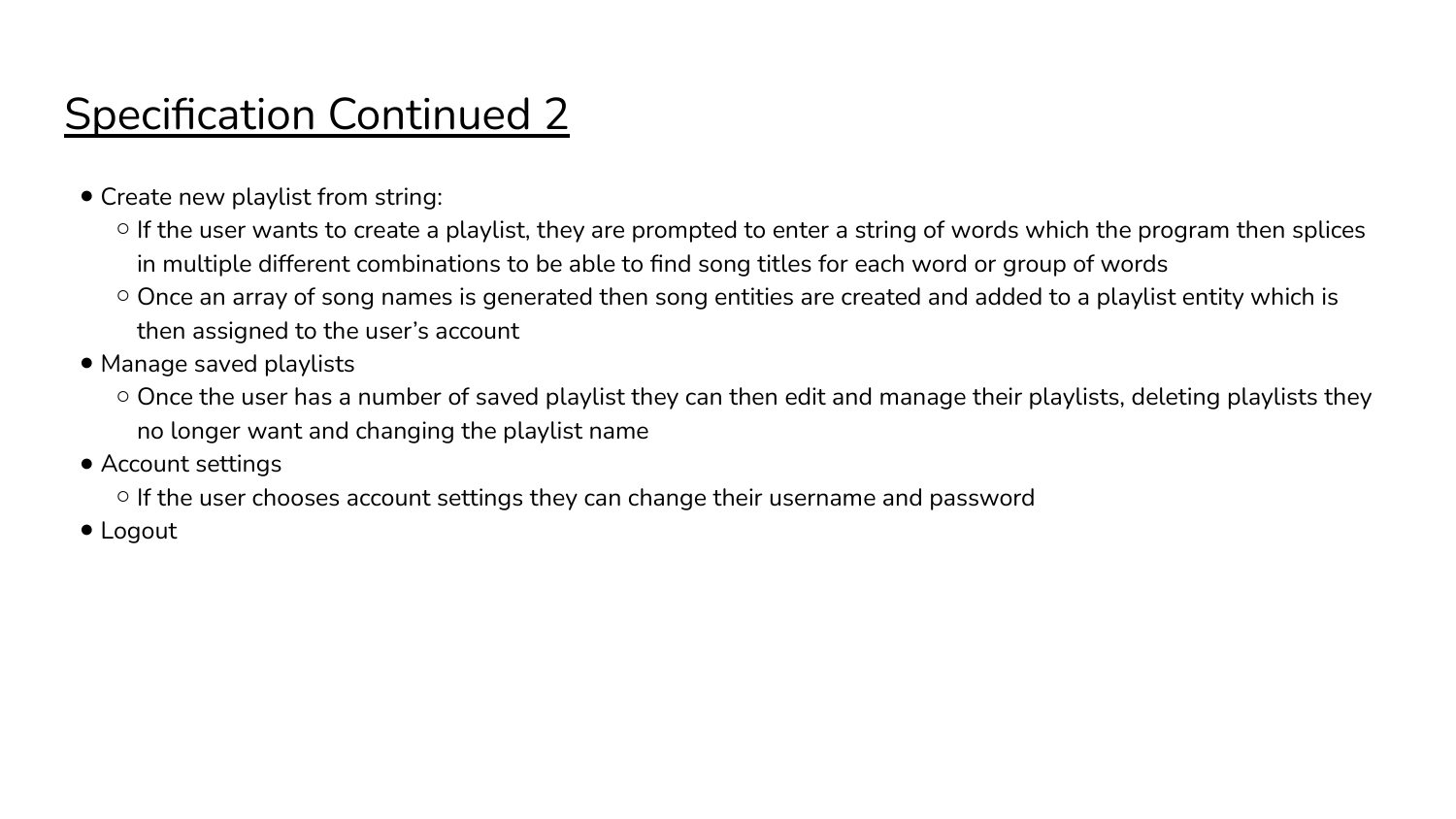

# Specification Continued 2
Create new playlist from string:
If the user wants to create a playlist, they are prompted to enter a string of words which the program then splices in multiple different combinations to be able to find song titles for each word or group of words
Once an array of song names is generated then song entities are created and added to a playlist entity which is then assigned to the user’s account
Manage saved playlists
Once the user has a number of saved playlist they can then edit and manage their playlists, deleting playlists they no longer want and changing the playlist name
Account settings
If the user chooses account settings they can change their username and password
Logout